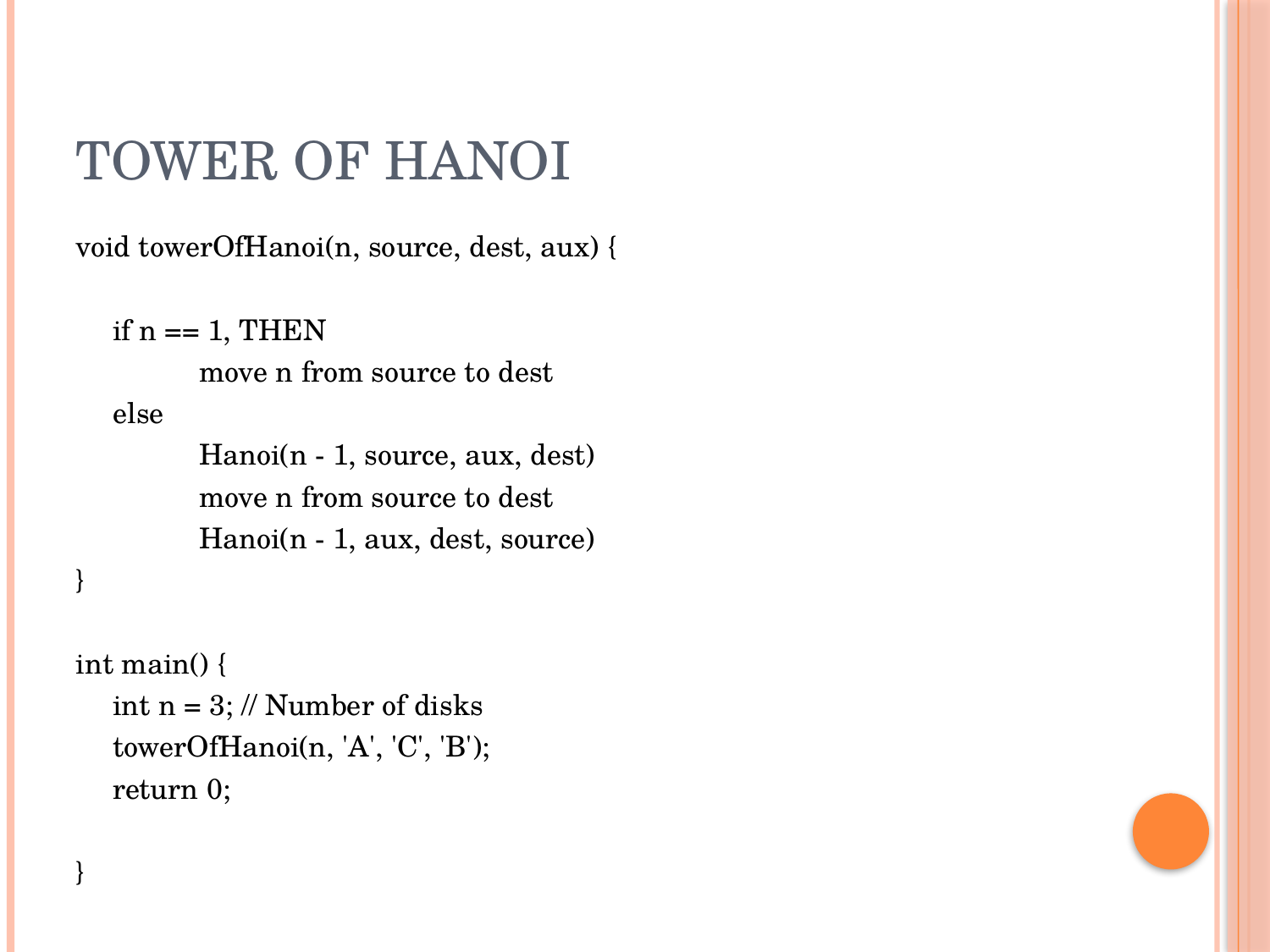

# Tower of Hanoi
void towerOfHanoi(n, source, dest, aux) {

	if n == 1, THEN
      		move n from source to dest
   	else
     		Hanoi(n - 1, source, aux, dest)
      		move n from source to dest
      		Hanoi(n - 1, aux, dest, source)
}

int main() {
	int n = 3; // Number of disks
	towerOfHanoi(n, 'A', 'C', 'B');
	return 0;

}